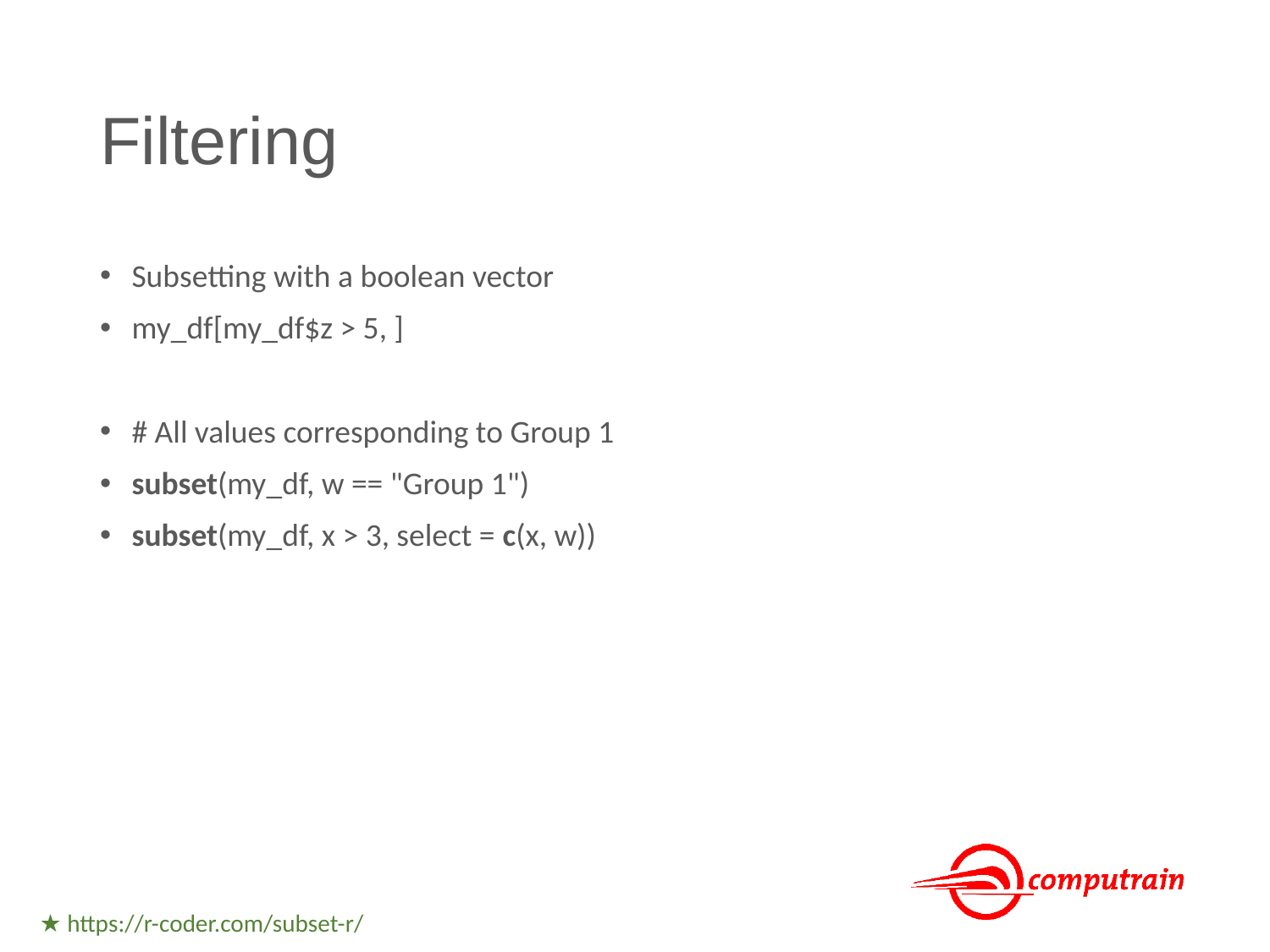

# Filtering
Subsetting with a boolean vector
my_df[my_df$z > 5, ]

# All values corresponding to Group 1
subset(my_df, w == "Group 1")
subset(my_df, x > 3, select = c(x, w))

★ https://r-coder.com/subset-r/